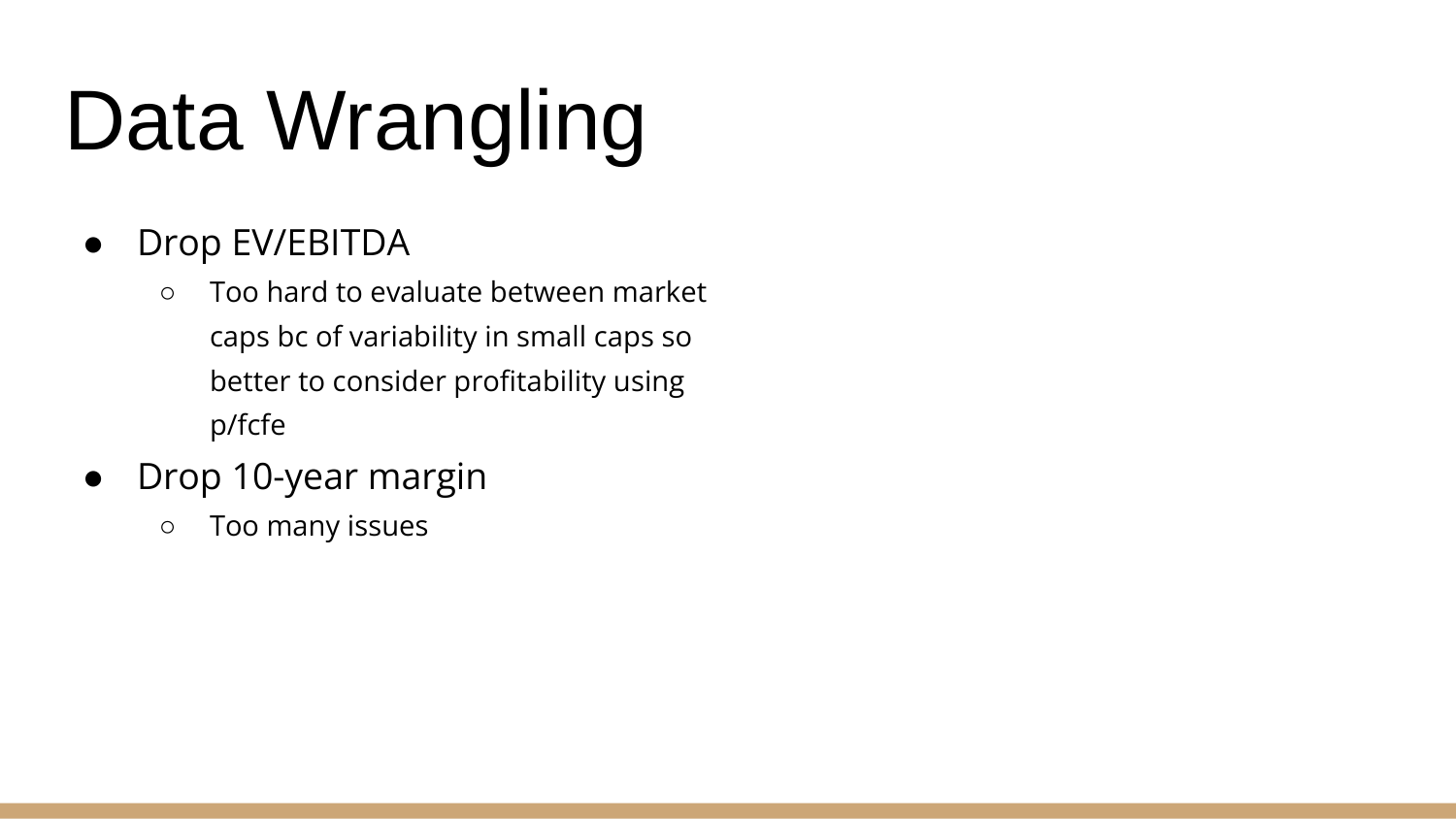

# Data Wrangling
Drop EV/EBITDA
Too hard to evaluate between market caps bc of variability in small caps so better to consider profitability using p/fcfe
Drop 10-year margin
Too many issues